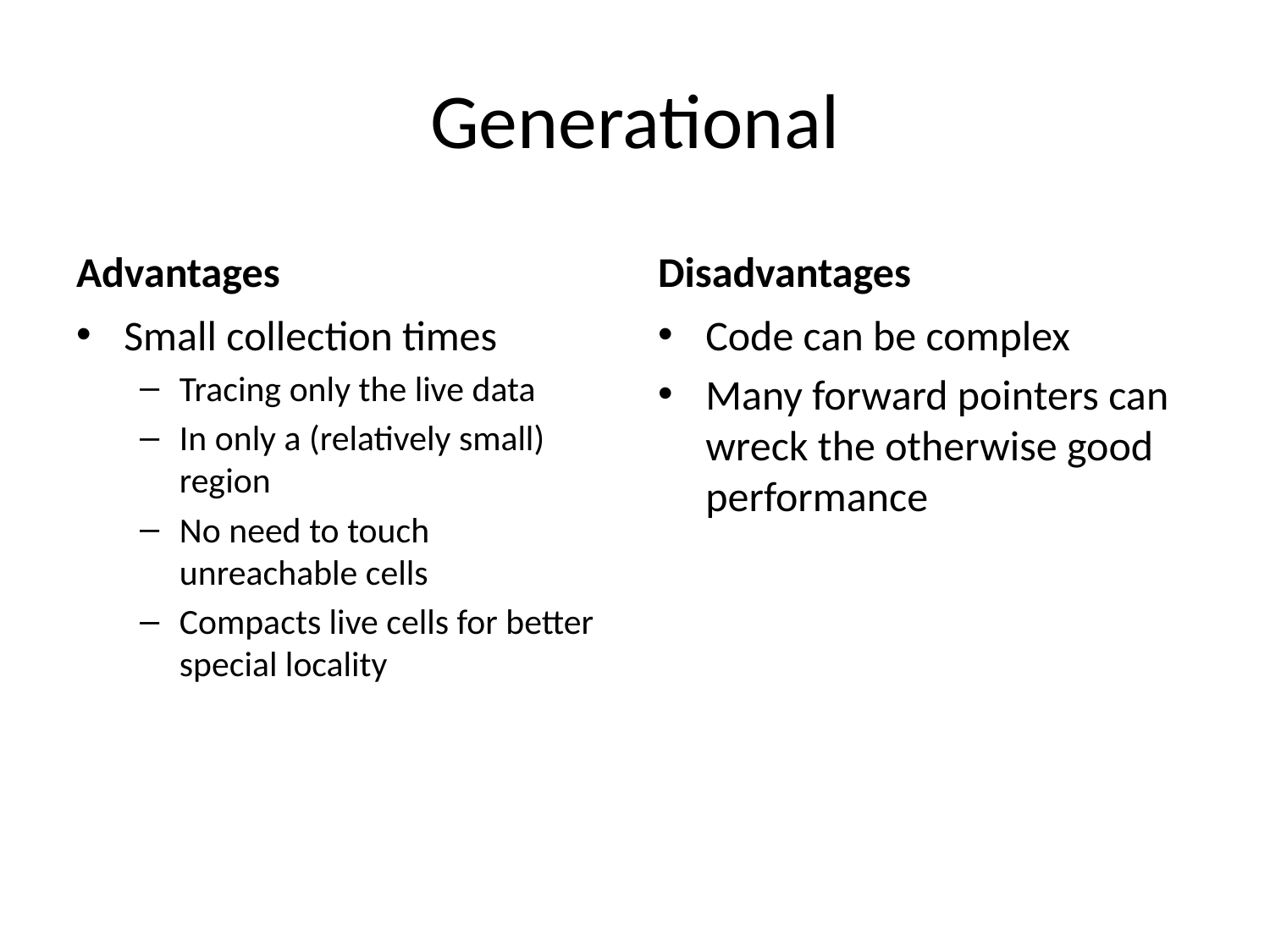

# Generational
Advantages
Disadvantages
Small collection times
Tracing only the live data
In only a (relatively small) region
No need to touch unreachable cells
Compacts live cells for better special locality
Code can be complex
Many forward pointers can wreck the otherwise good performance